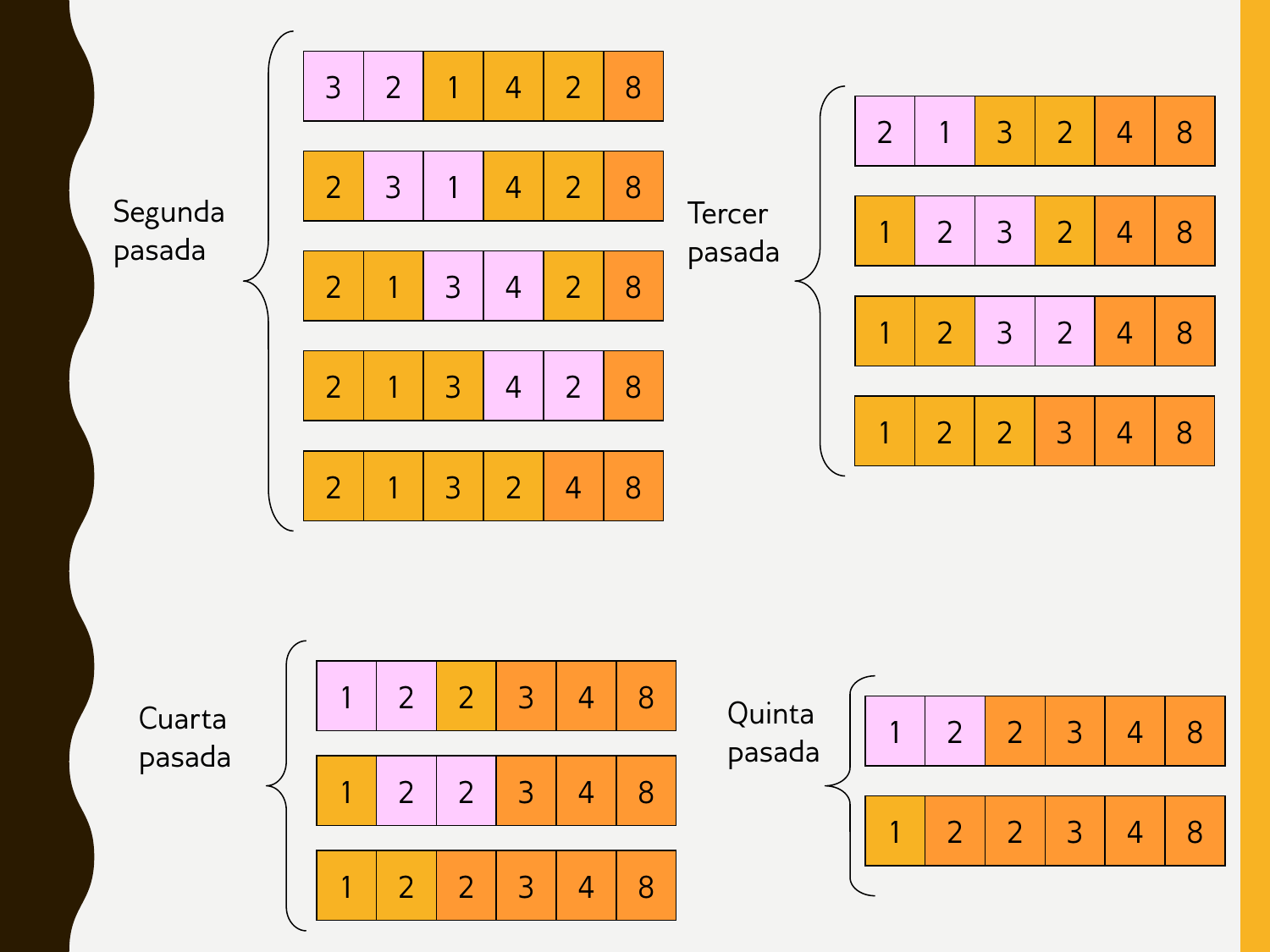

3
2
1
4
2
8
2
3
1
4
2
8
Segunda pasada
2
1
3
4
2
8
2
1
3
4
2
8
2
1
3
2
4
8

2
1
3
2
4
8
1
2
3
2
4
8
1
2
3
2
4
8
1
2
2
3
4
8
Tercer pasada

1
2
2
3
4
8
Cuarta pasada
1
2
2
3
4
8
1
2
2
3
4
8

Quinta pasada
1
2
2
3
4
8
1
2
2
3
4
8